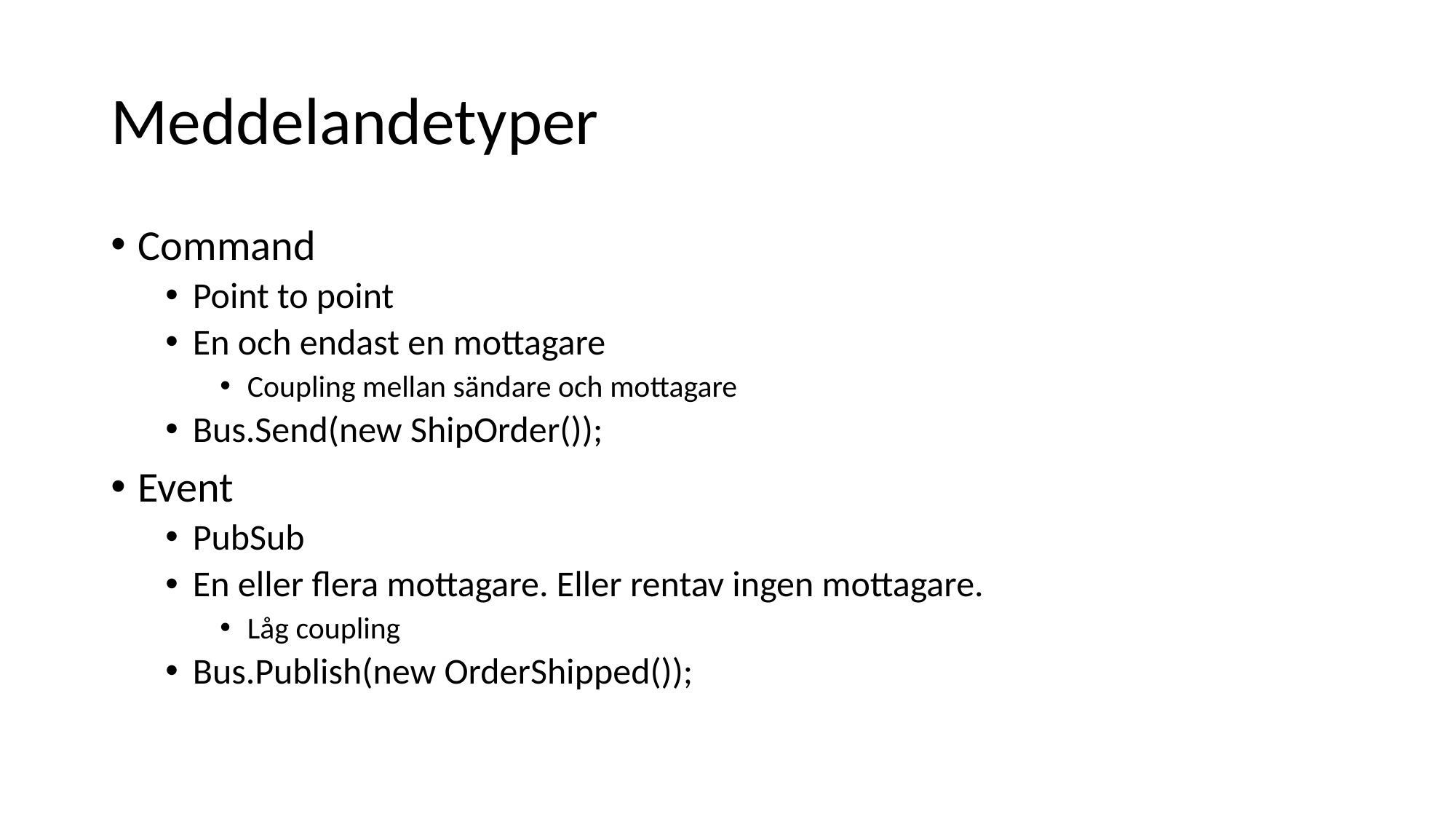

# Meddelandetyper
Command
Point to point
En och endast en mottagare
Coupling mellan sändare och mottagare
Bus.Send(new ShipOrder());
Event
PubSub
En eller flera mottagare. Eller rentav ingen mottagare.
Låg coupling
Bus.Publish(new OrderShipped());